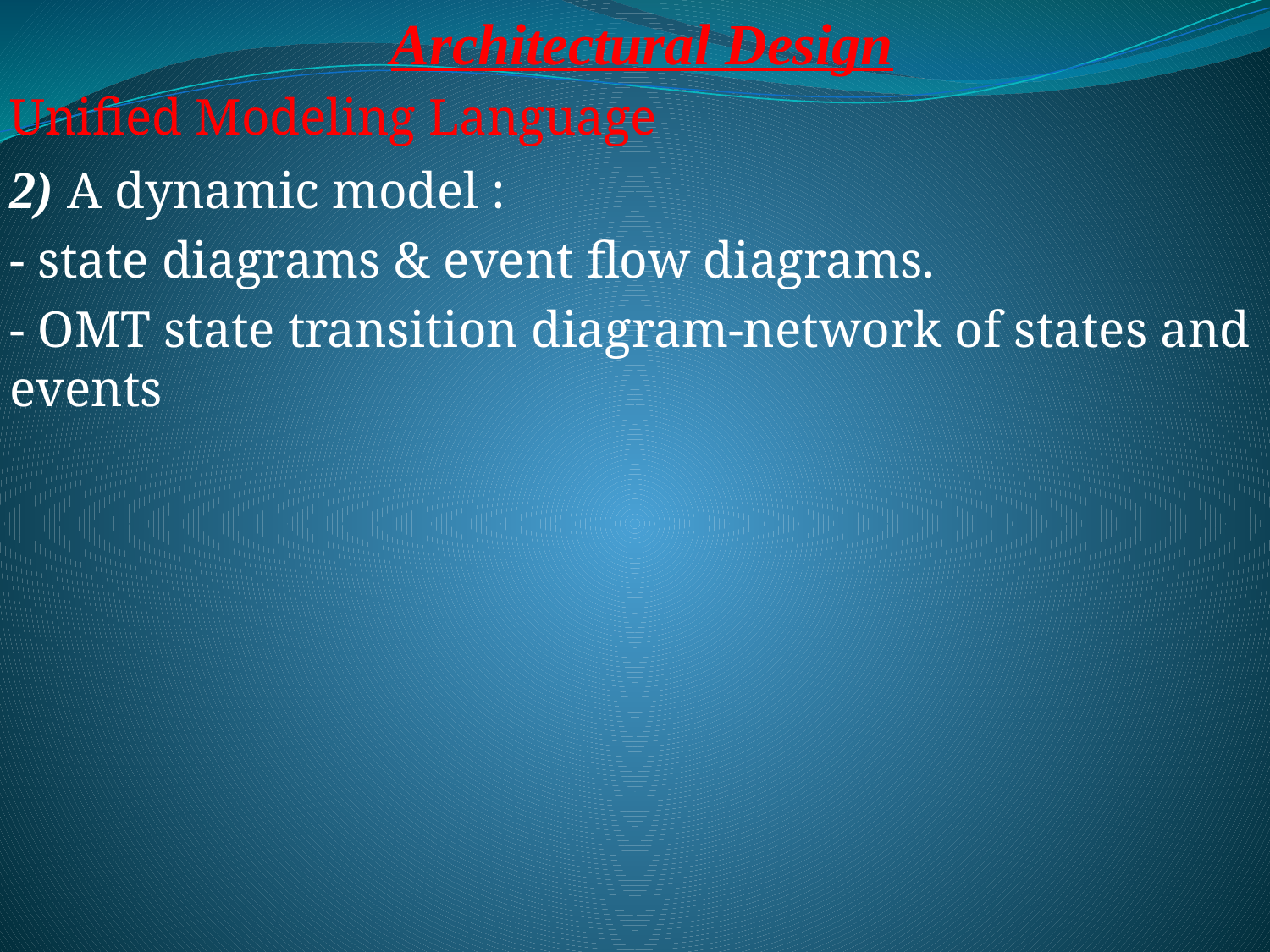

Architectural Design
Unified Modeling Language
2) A dynamic model :
- state diagrams & event flow diagrams.
- OMT state transition diagram-network of states and events